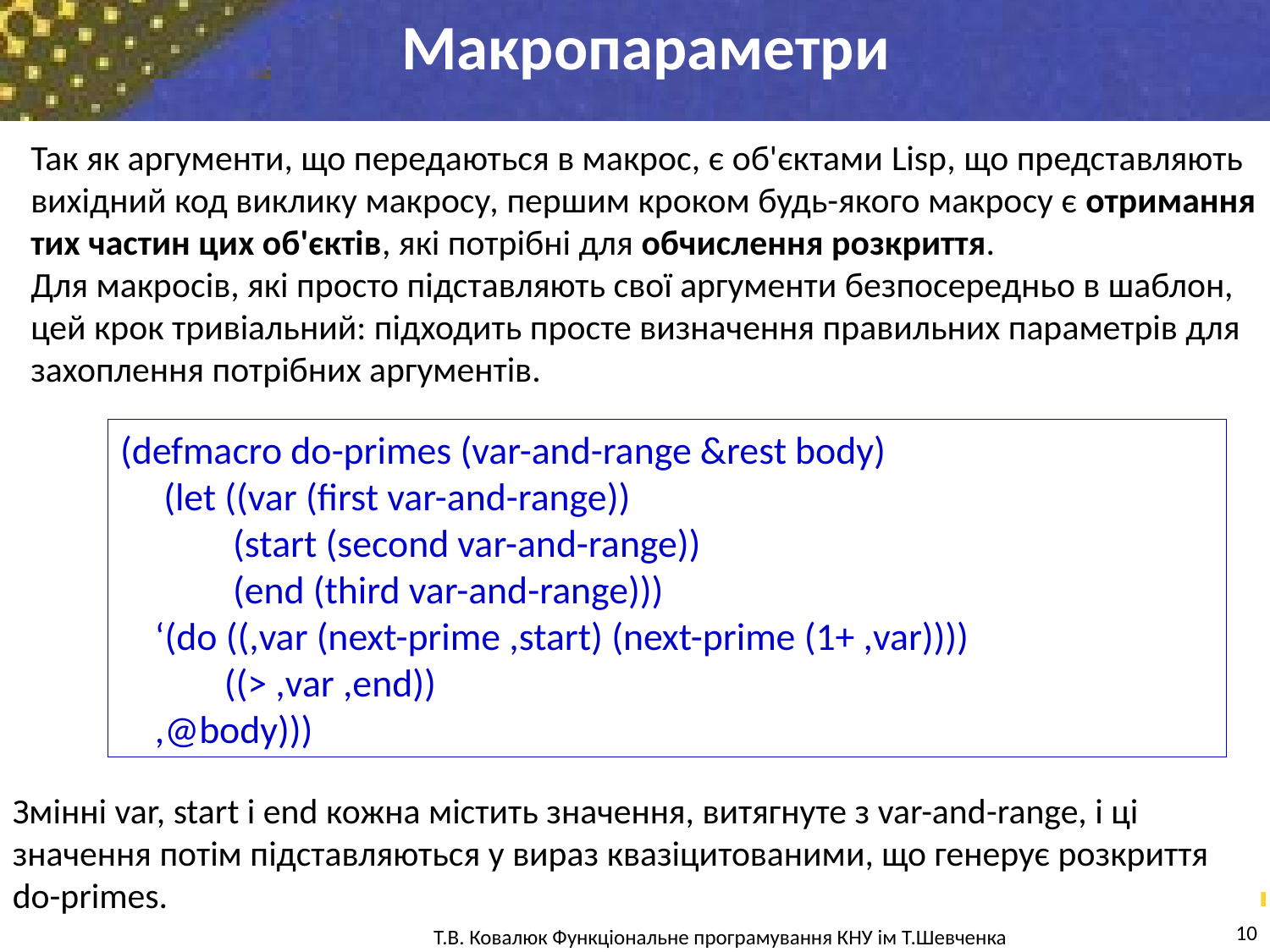

Макропараметри
Так як аргументи, що передаються в макрос, є об'єктами Lisp, що представляють вихідний код виклику макросу, першим кроком будь-якого макросу є отримання тих частин цих об'єктів, які потрібні для обчислення розкриття.
Для макросів, які просто підставляють свої аргументи безпосередньо в шаблон, цей крок тривіальний: підходить просте визначення правильних параметрів для захоплення потрібних аргументів.
(defmacro do-primes (var-and-range &rest body)
     (let ((var (first var-and-range))
             (start (second var-and-range))
             (end (third var-and-range)))
    ‘(do ((,var (next-prime ,start) (next-prime (1+ ,var))))
            ((> ,var ,end))
    ,@body)))
Змінні var, start і end кожна містить значення, витягнуте з var-and-range, і ці значення потім підставляються у вираз квазіцитованими, що генерує розкриття do-primes.
10